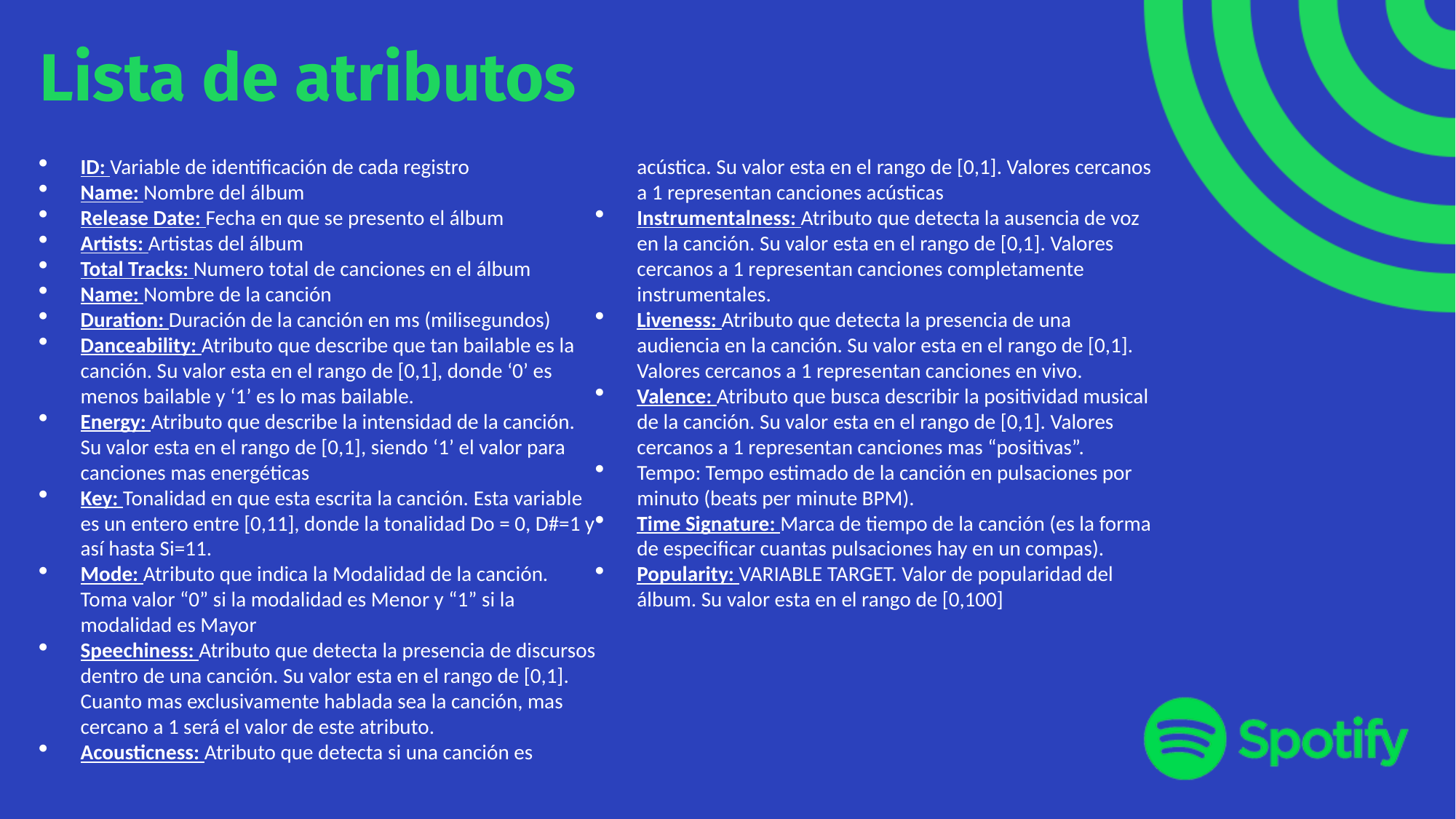

# Lista de atributos
ID: Variable de identificación de cada registro
Name: Nombre del álbum
Release Date: Fecha en que se presento el álbum
Artists: Artistas del álbum
Total Tracks: Numero total de canciones en el álbum
Name: Nombre de la canción
Duration: Duración de la canción en ms (milisegundos)
Danceability: Atributo que describe que tan bailable es la canción. Su valor esta en el rango de [0,1], donde ‘0’ es menos bailable y ‘1’ es lo mas bailable.
Energy: Atributo que describe la intensidad de la canción. Su valor esta en el rango de [0,1], siendo ‘1’ el valor para canciones mas energéticas
Key: Tonalidad en que esta escrita la canción. Esta variable es un entero entre [0,11], donde la tonalidad Do = 0, D#=1 y así hasta Si=11.
Mode: Atributo que indica la Modalidad de la canción. Toma valor “0” si la modalidad es Menor y “1” si la modalidad es Mayor
Speechiness: Atributo que detecta la presencia de discursos dentro de una canción. Su valor esta en el rango de [0,1]. Cuanto mas exclusivamente hablada sea la canción, mas cercano a 1 será el valor de este atributo.
Acousticness: Atributo que detecta si una canción es acústica. Su valor esta en el rango de [0,1]. Valores cercanos a 1 representan canciones acústicas
Instrumentalness: Atributo que detecta la ausencia de voz en la canción. Su valor esta en el rango de [0,1]. Valores cercanos a 1 representan canciones completamente instrumentales.
Liveness: Atributo que detecta la presencia de una audiencia en la canción. Su valor esta en el rango de [0,1]. Valores cercanos a 1 representan canciones en vivo.
Valence: Atributo que busca describir la positividad musical de la canción. Su valor esta en el rango de [0,1]. Valores cercanos a 1 representan canciones mas “positivas”.
Tempo: Tempo estimado de la canción en pulsaciones por minuto (beats per minute BPM).
Time Signature: Marca de tiempo de la canción (es la forma de especificar cuantas pulsaciones hay en un compas).
Popularity: VARIABLE TARGET. Valor de popularidad del álbum. Su valor esta en el rango de [0,100]